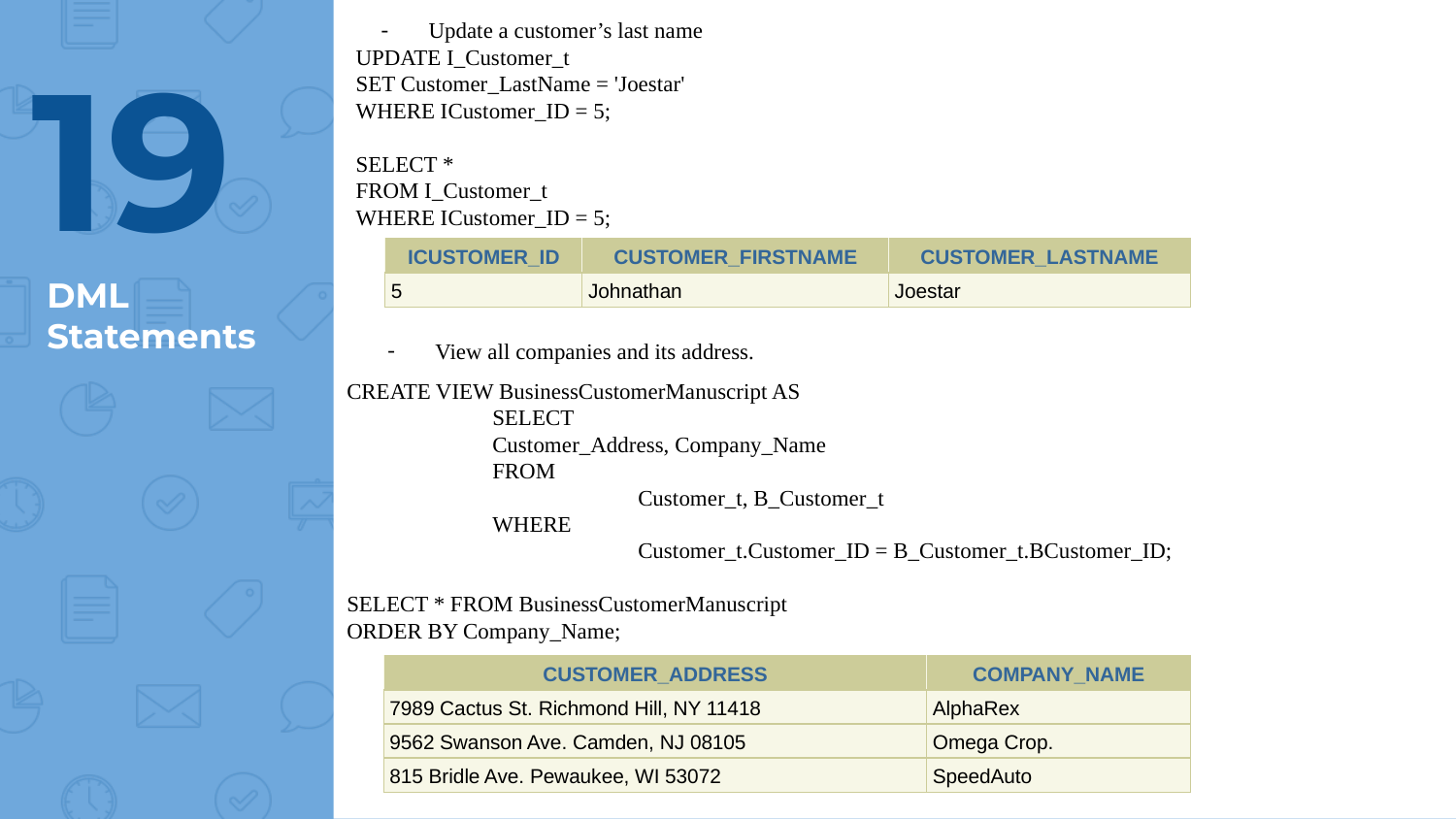

Update a customer’s last name
UPDATE I_Customer_t
SET Customer_LastName = 'Joestar'
WHERE ICustomer_ID = 5;

SELECT *
FROM I_Customer_t
WHERE ICustomer_ID = 5;
19
| ICUSTOMER\_ID | CUSTOMER\_FIRSTNAME | CUSTOMER\_LASTNAME |
| --- | --- | --- |
| 5 | Johnathan | Joestar |
# DML Statements

CREATE VIEW BusinessCustomerManuscript AS
	SELECT
Customer_Address, Company_Name
	FROM
		Customer_t, B_Customer_t
	WHERE
		Customer_t.Customer_ID = B_Customer_t.BCustomer_ID;

SELECT * FROM BusinessCustomerManuscript
ORDER BY Company_Name;
View all companies and its address.
| CUSTOMER\_ADDRESS | COMPANY\_NAME |
| --- | --- |
| 7989 Cactus St. Richmond Hill, NY 11418 | AlphaRex |
| 9562 Swanson Ave. Camden, NJ 08105 | Omega Crop. |
| 815 Bridle Ave. Pewaukee, WI 53072 | SpeedAuto |